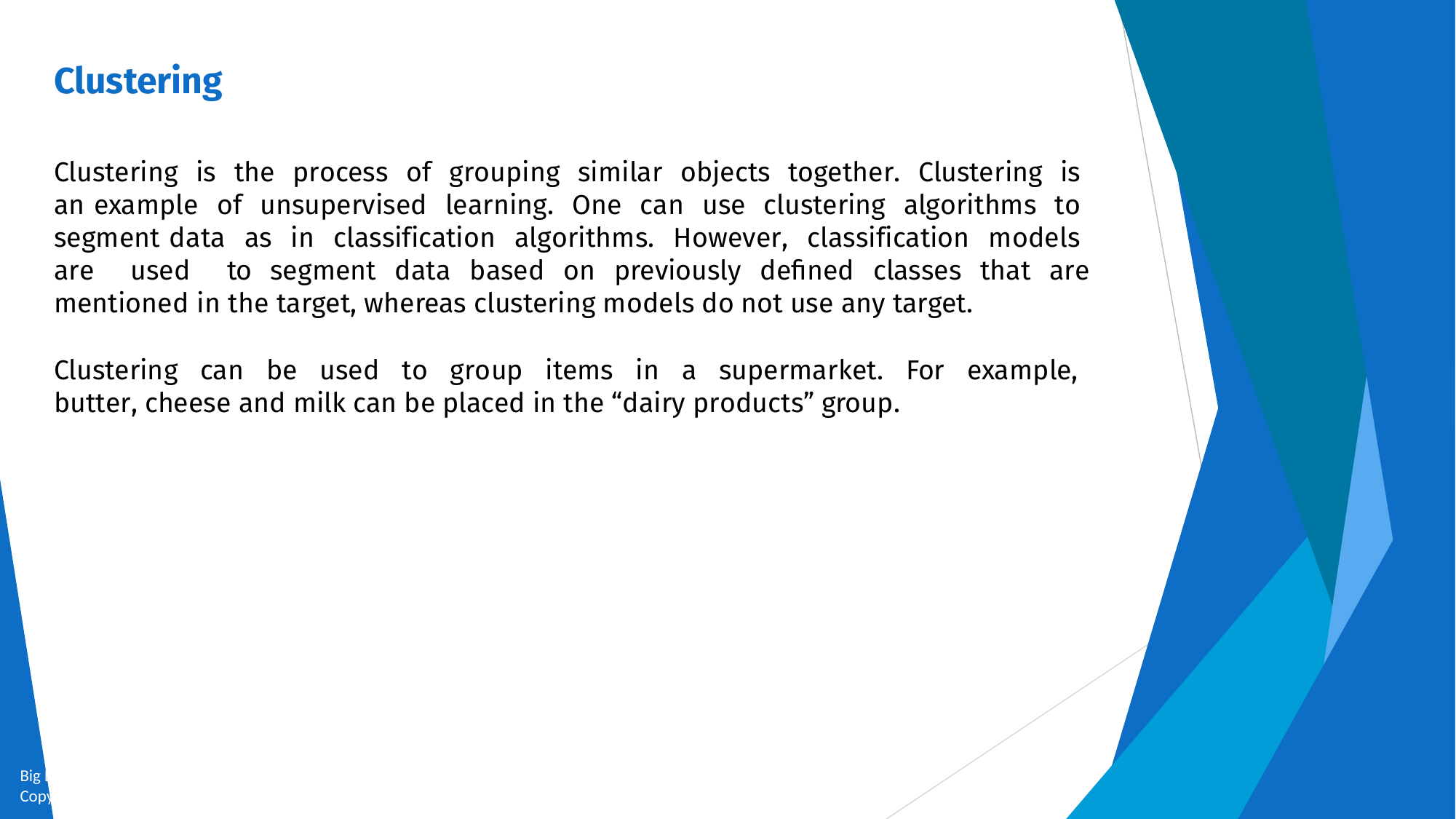

# Clustering
Clustering  is  the  process  of  grouping  similar  objects  together.  Clustering  is  an example  of  unsupervised  learning.  One  can  use  clustering  algorithms  to  segment data  as  in  classification  algorithms.  However,  classification  models  are  used  to segment data based on previously defined classes that are mentioned in the target, whereas clustering models do not use any target.

Clustering  can  be  used  to  group  items  in  a  supermarket.  For  example,  butter, cheese and milk can be placed in the “dairy products” group.
Big Data and Analytics by Seema Acharya and Subhashini Chellappan
Copyright 2015, WILEY INDIA PVT. LTD.